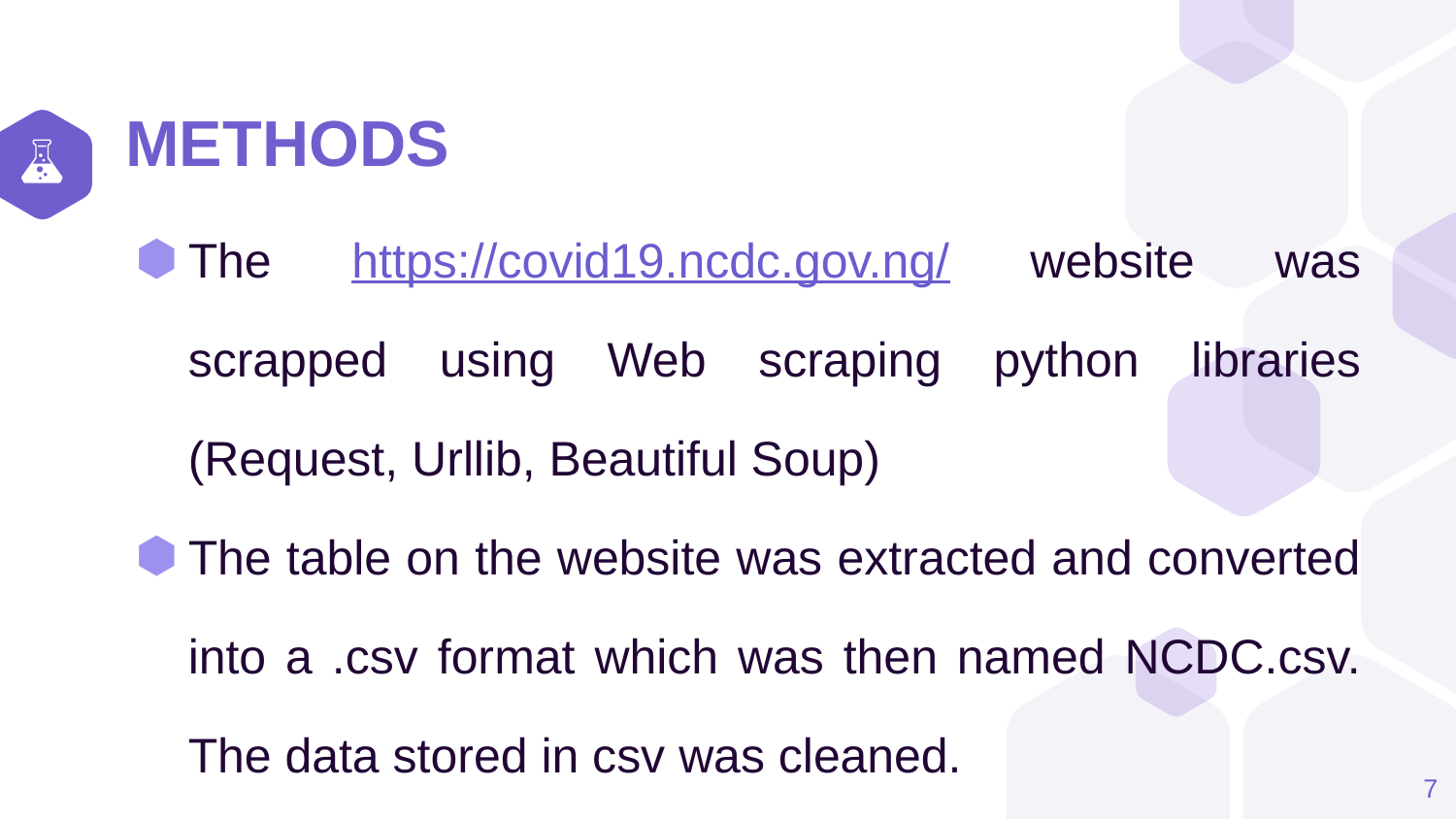

# METHODS

The https://covid19.ncdc.gov.ng/ website was scrapped using Web scraping python libraries (Request, Urllib, Beautiful Soup)
The table on the website was extracted and converted into a .csv format which was then named NCDC.csv. The data stored in csv was cleaned.
7